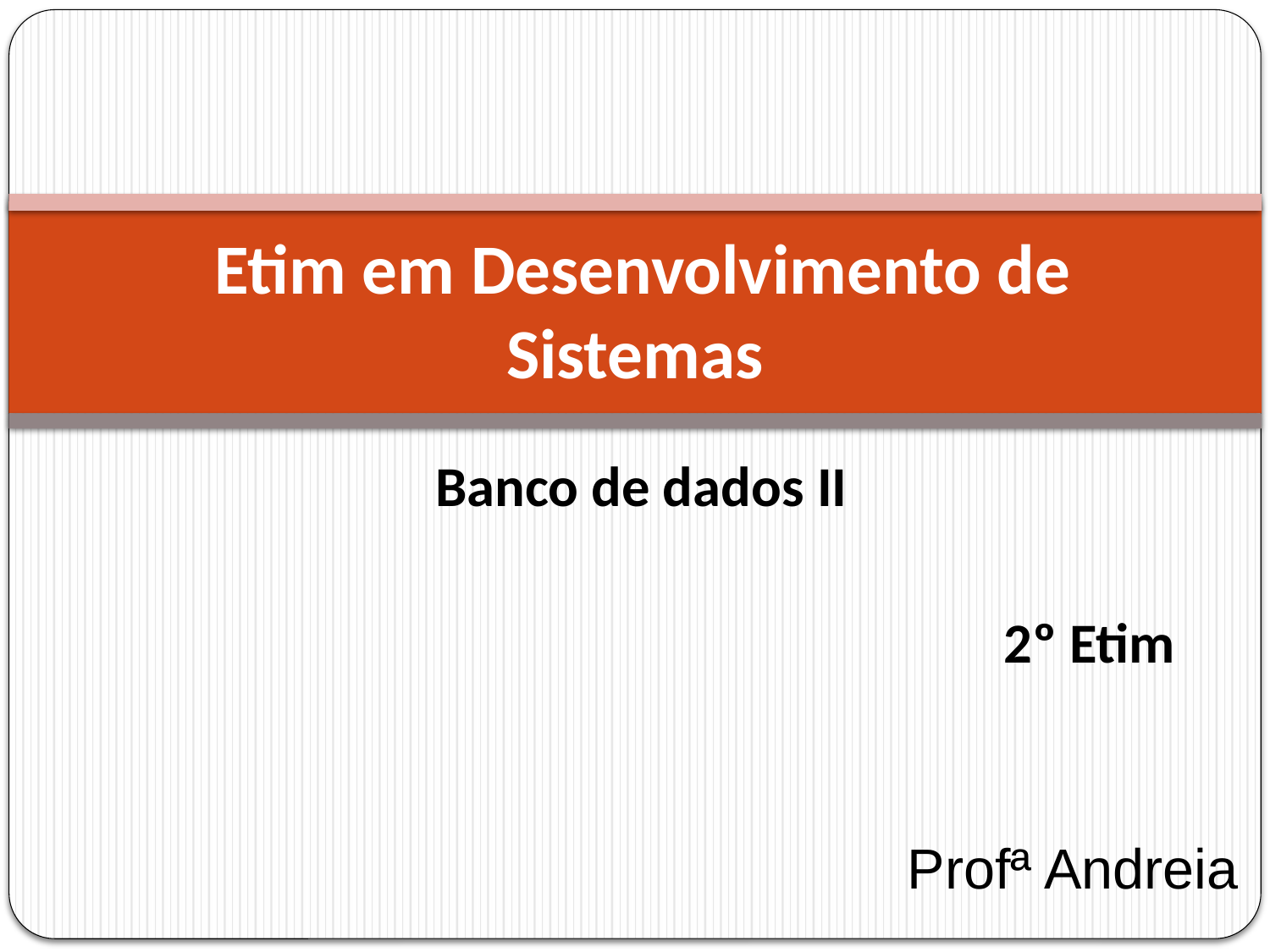

# Etim em Desenvolvimento de Sistemas
 Banco de dados II

2º Etim
Profª Andreia